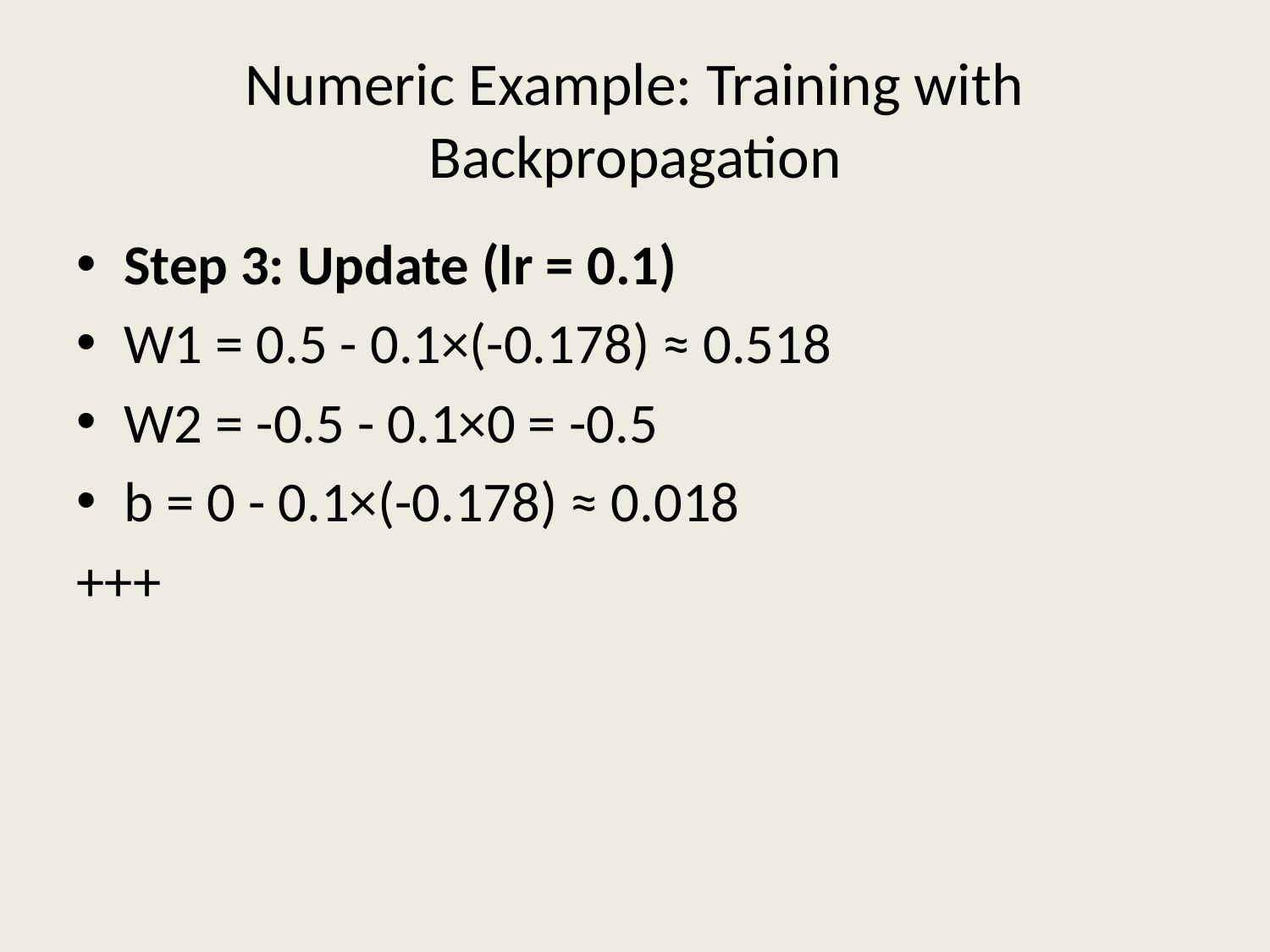

# Numeric Example: Training with Backpropagation
Step 3: Update (lr = 0.1)
W1 = 0.5 - 0.1×(-0.178) ≈ 0.518
W2 = -0.5 - 0.1×0 = -0.5
b = 0 - 0.1×(-0.178) ≈ 0.018
+++